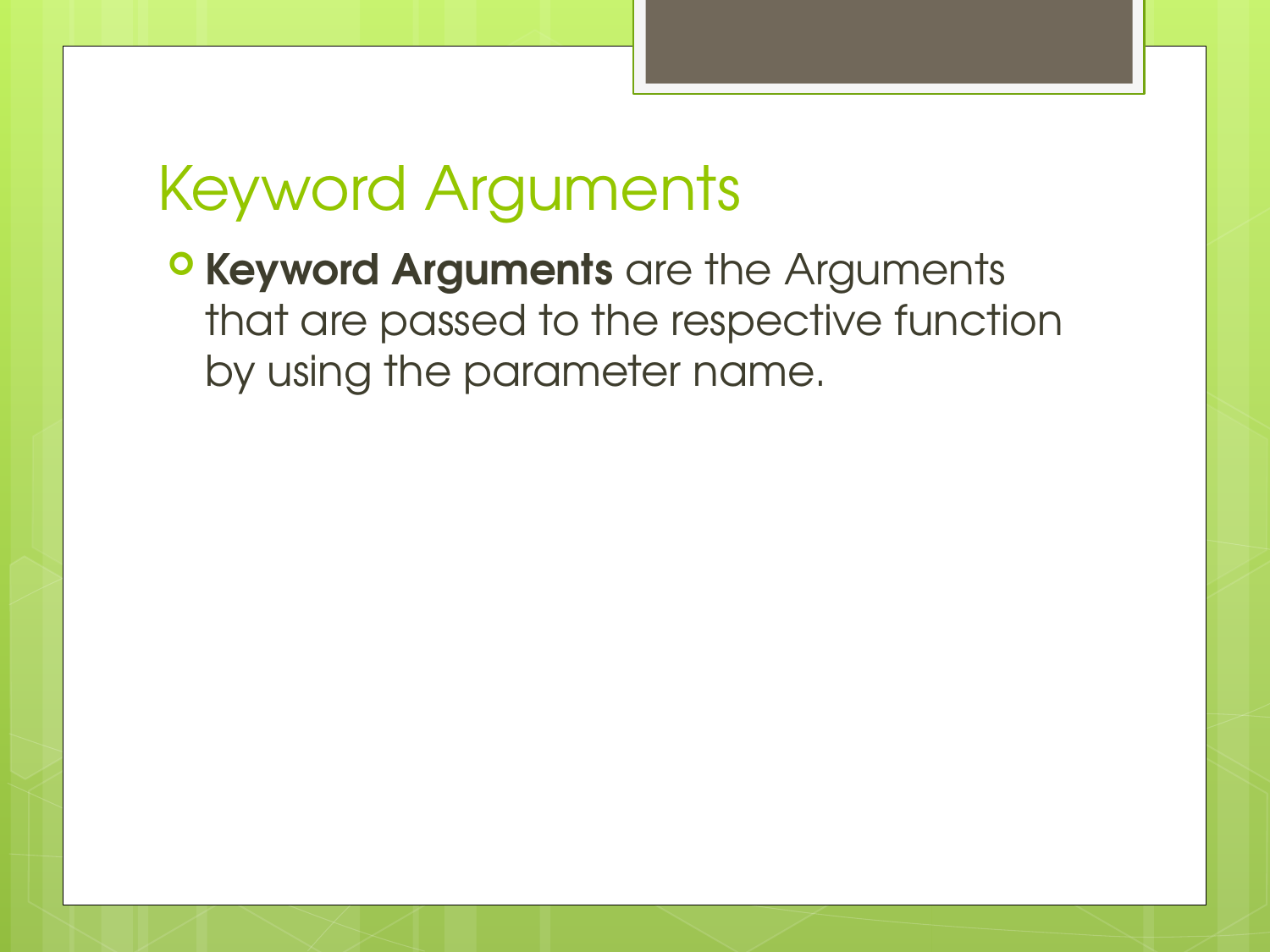

# Keyword Arguments
Keyword Arguments are the Arguments that are passed to the respective function by using the parameter name.